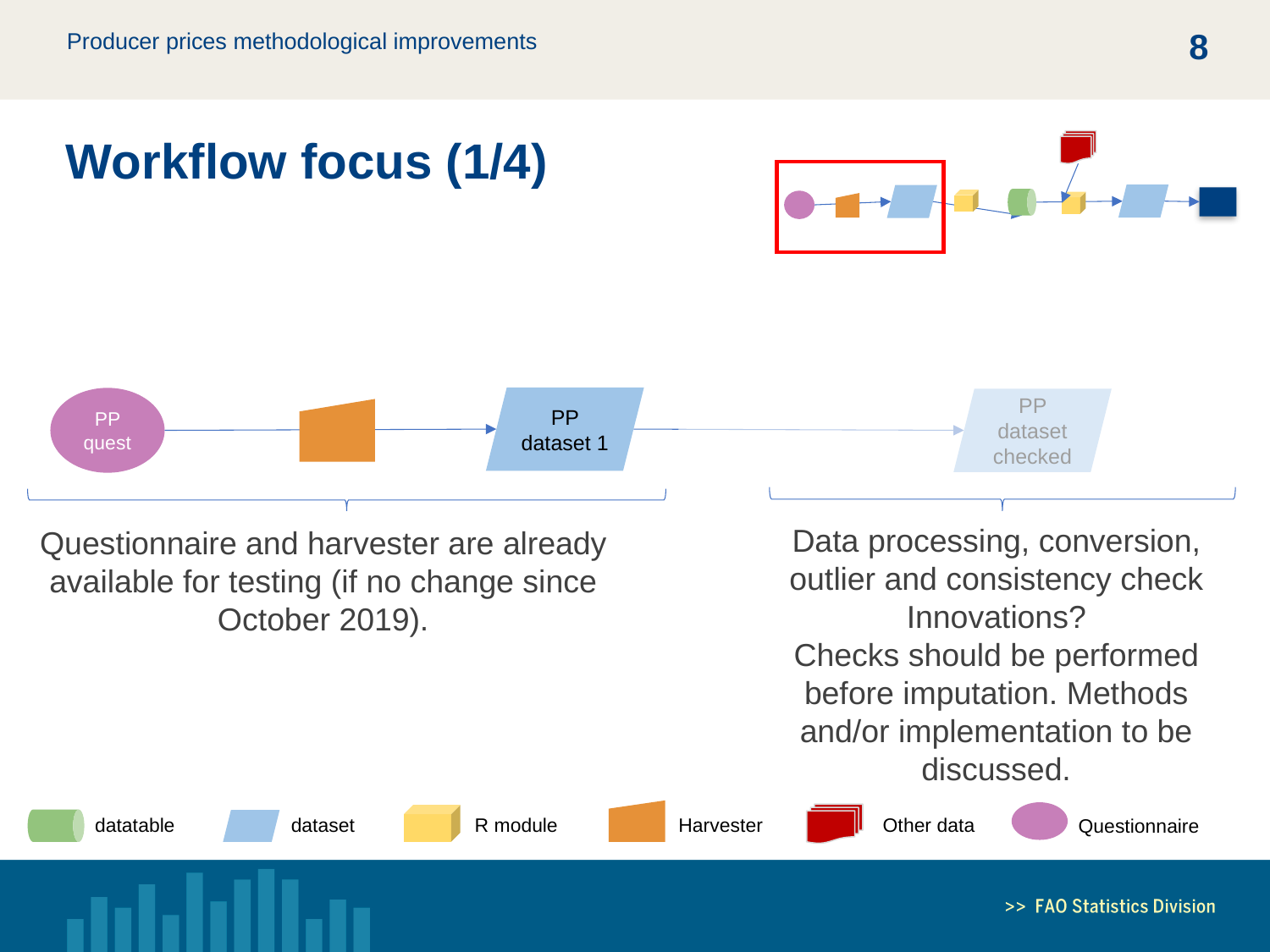

8
Workflow focus (1/4)

PP dataset 1
PP quest
PP dataset checked

Data processing, conversion, outlier and consistency check
Innovations?
Checks should be performed before imputation. Methods and/or implementation to be discussed.
Questionnaire and harvester are already available for testing (if no change since October 2019).

Questionnaire

R module
Harvester
datatable
dataset
Other data